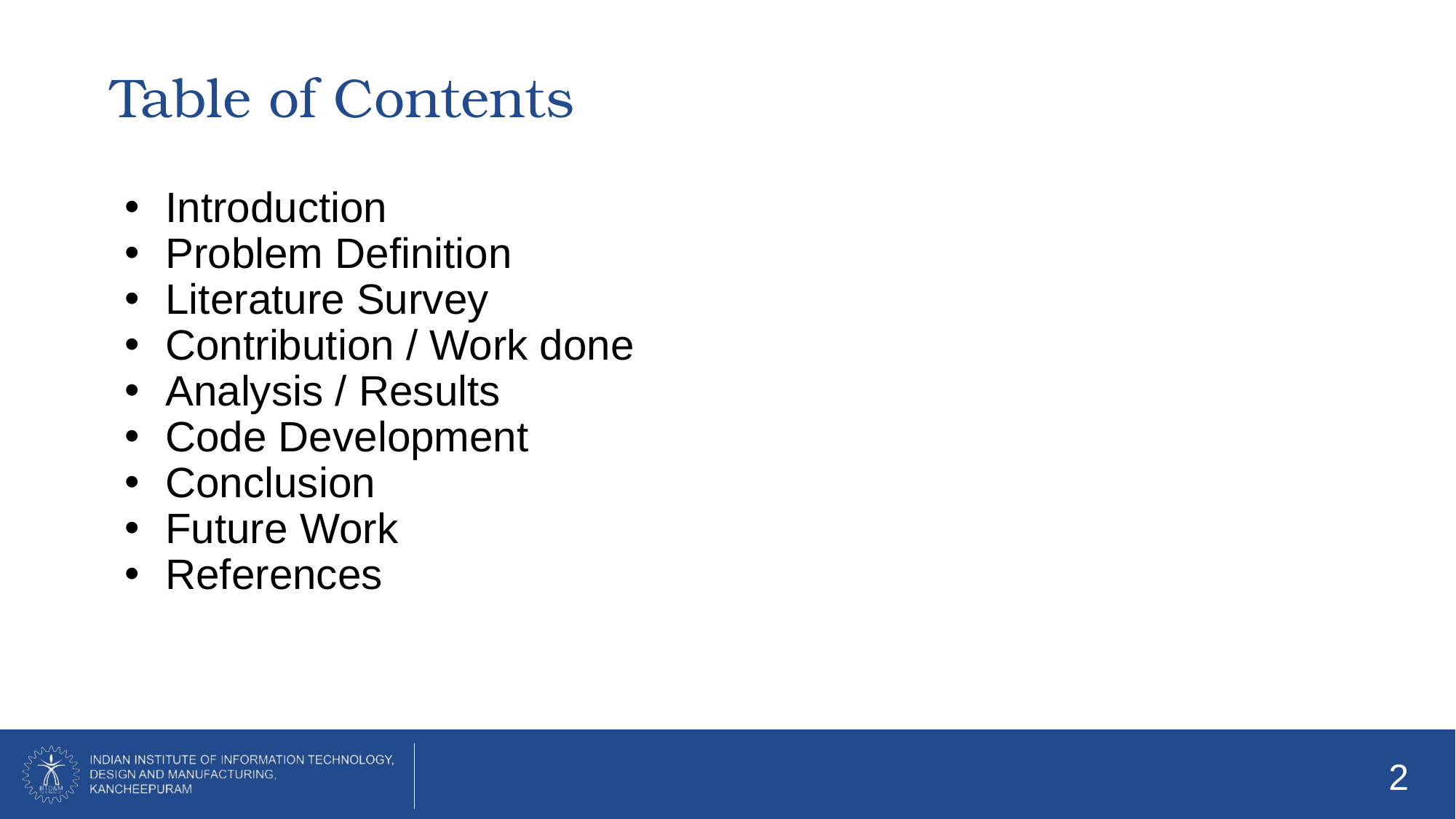

# Table of Contents
Introduction
Problem Definition
Literature Survey
Contribution / Work done
Analysis / Results
Code Development
Conclusion
Future Work
References

2